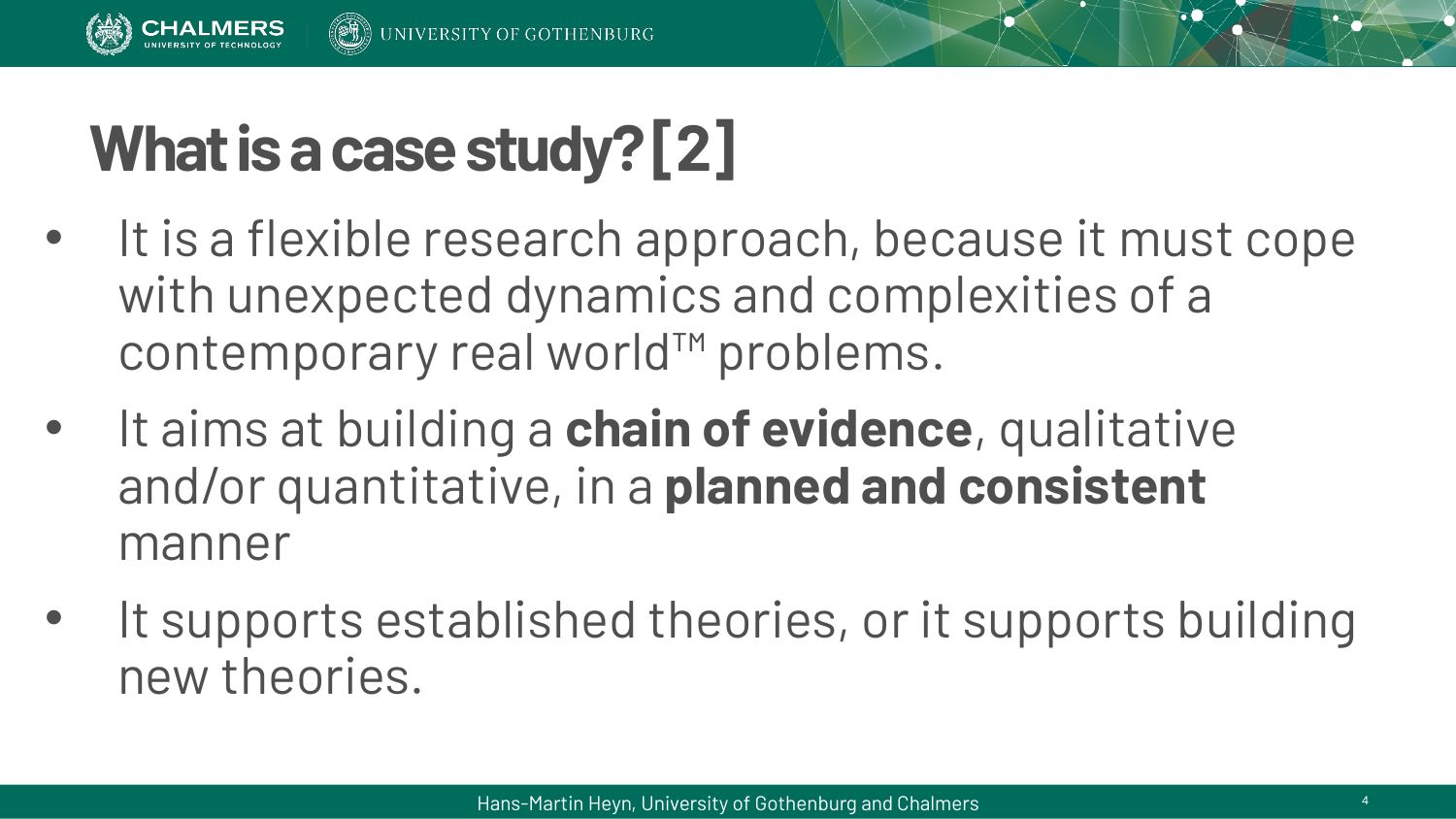

# What is a case study? [2]
It is a flexible research approach, because it must cope with unexpected dynamics and complexities of a contemporary real world™ problems.
It aims at building a chain of evidence, qualitative and/or quantitative, in a planned and consistent manner
It supports established theories, or it supports building new theories.
Hans-Martin Heyn, University of Gothenburg and Chalmers
4